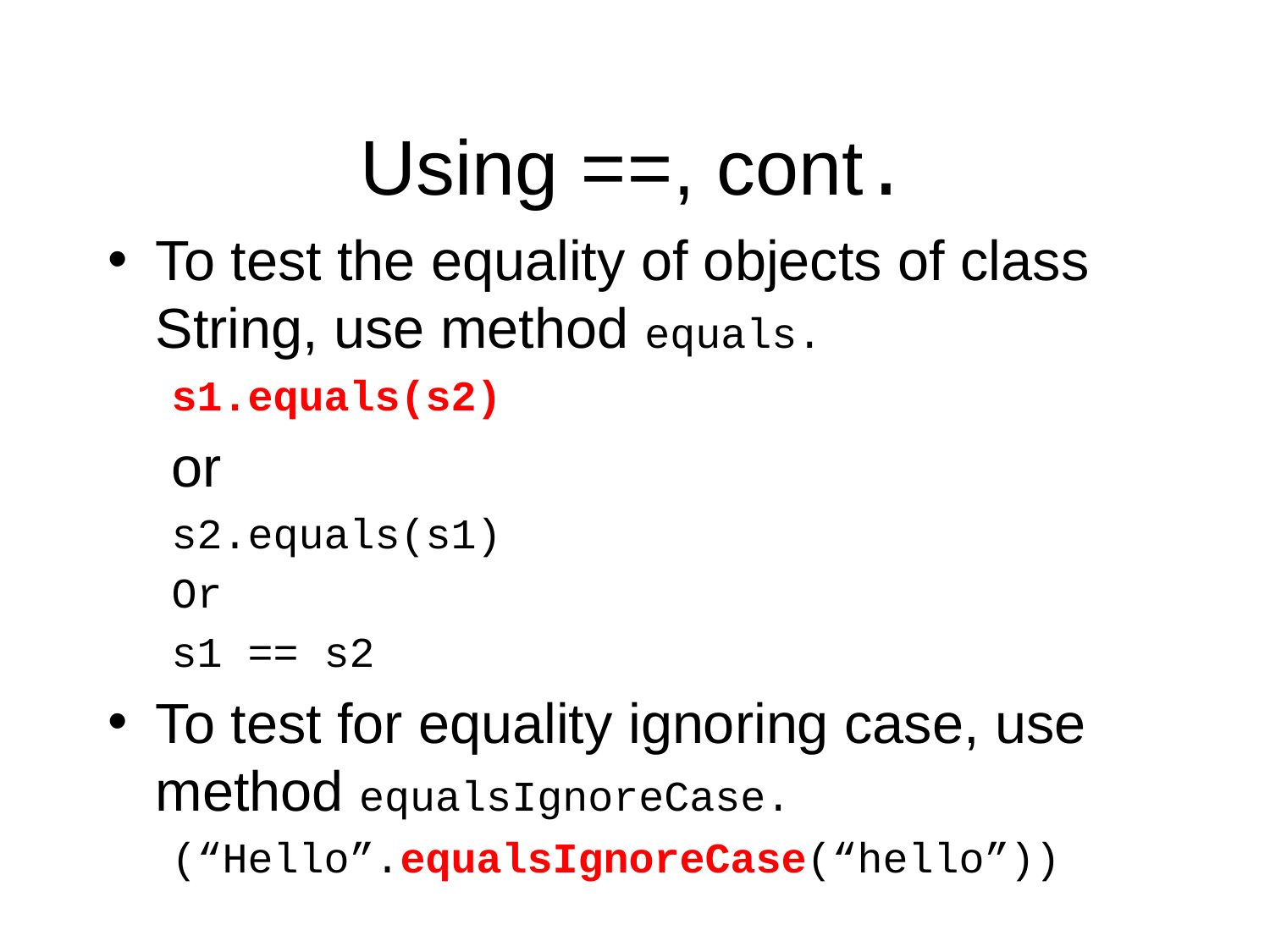

# Using ==, cont.
To test the equality of objects of class String, use method equals.
s1.equals(s2)
or
s2.equals(s1)
Or
s1 == s2
To test for equality ignoring case, use method equalsIgnoreCase.
(“Hello”.equalsIgnoreCase(“hello”))